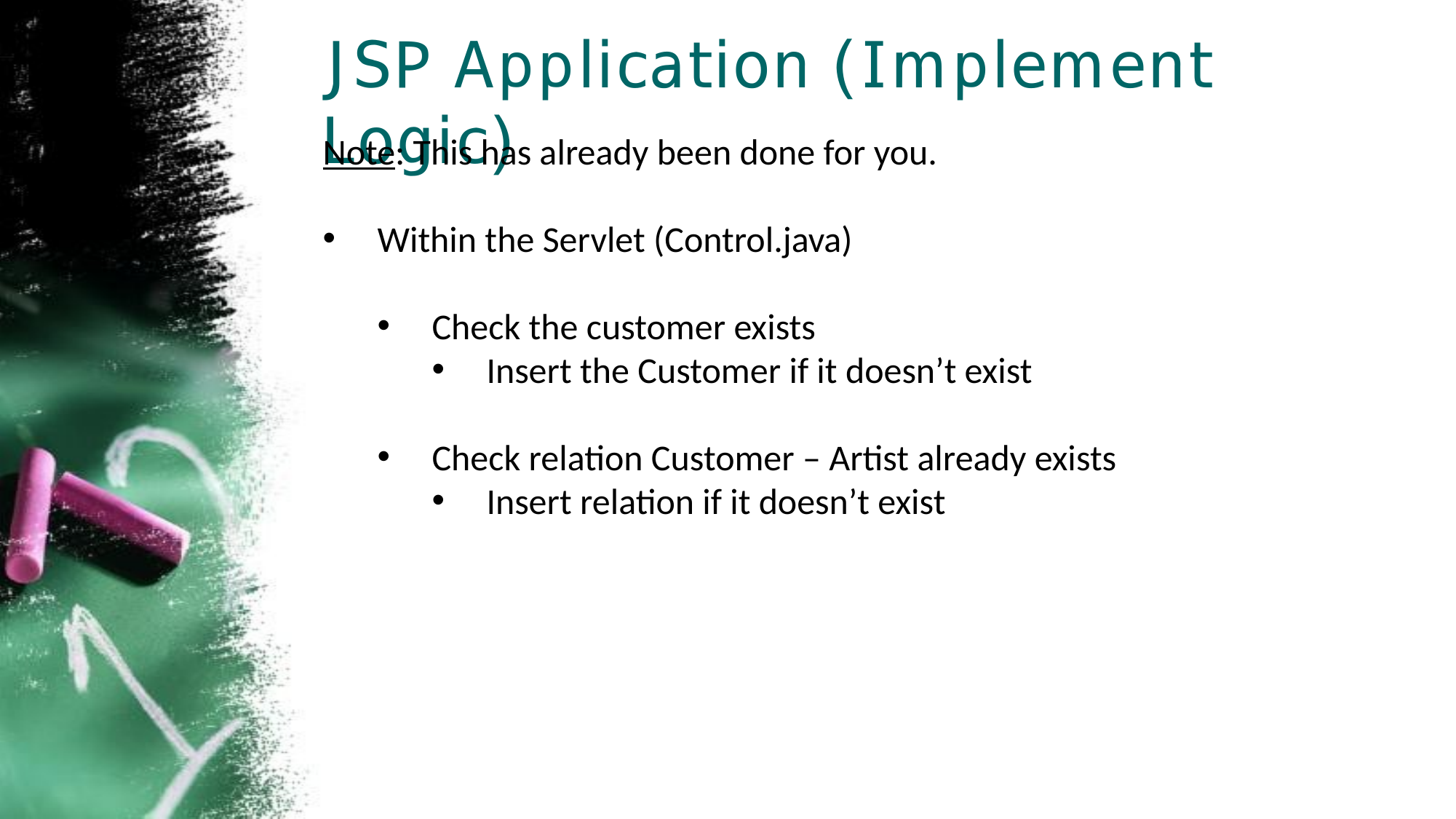

JSP Application (Implement Logic)
Note: This has already been done for you.

Within the Servlet (Control.java)

Check the customer exists
Insert the Customer if it doesn’t exist

Check relation Customer – Artist already exists
Insert relation if it doesn’t exist